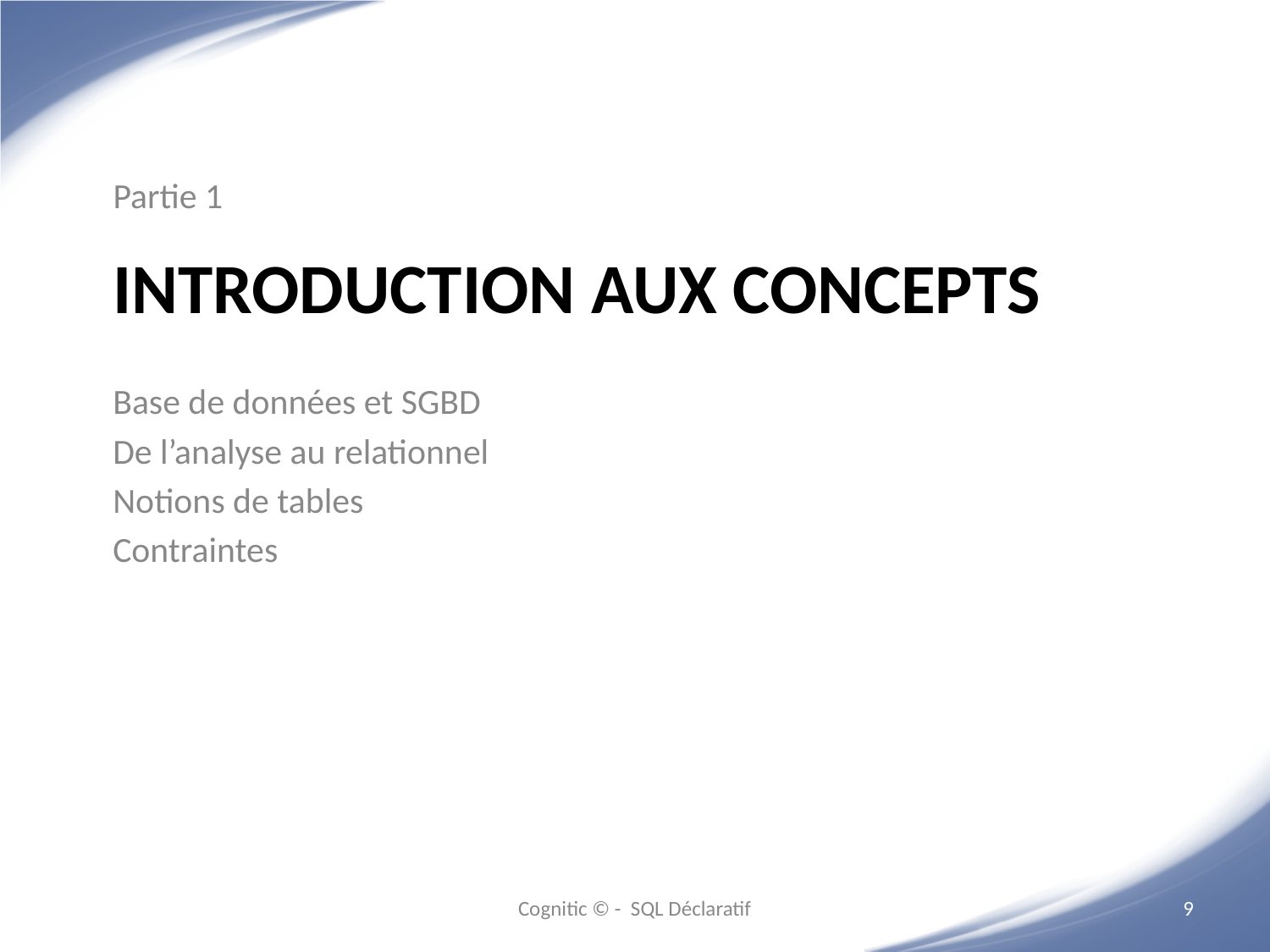

Partie 1
# INTRODUCTION AUX CONCEPTS
Base de données et SGBD
De l’analyse au relationnel
Notions de tables
Contraintes
Cognitic © -  SQL Déclaratif
9